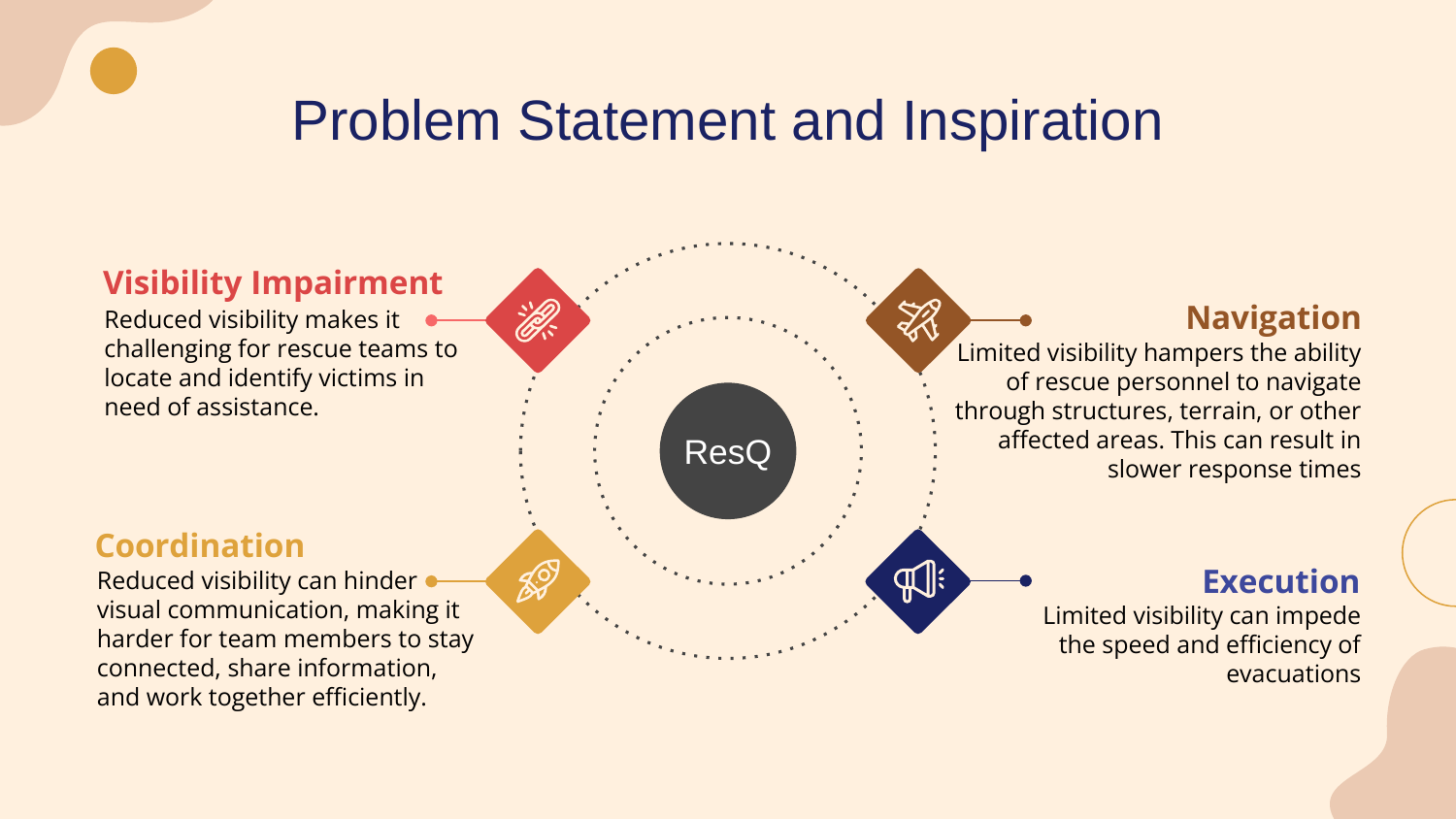

# Problem Statement and Inspiration

Visibility Impairment

Navigation
Limited visibility hampers the ability of rescue personnel to navigate through structures, terrain, or other affected areas. This can result in slower response times
Reduced visibility makes it challenging for rescue teams to locate and identify victims in need of assistance.

ResQ
Coordination

Reduced visibility can hinder visual communication, making it harder for team members to stay connected, share information, and work together efficiently.

Execution
Limited visibility can impede the speed and efficiency of evacuations